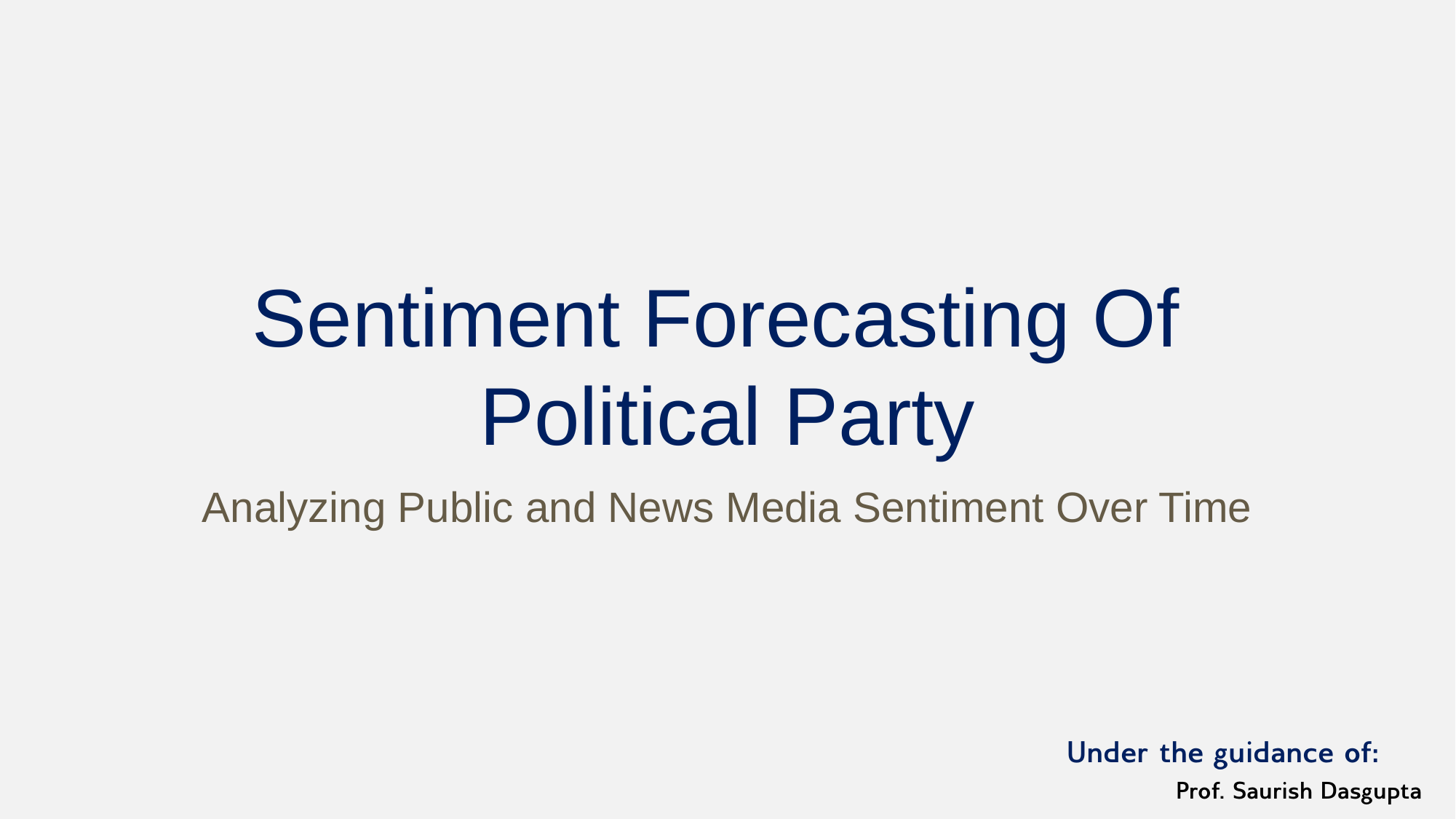

Sentiment Forecasting Of
Political Party

Analyzing Public and News Media Sentiment Over Time
Under the guidance of:
	Prof. Saurish Dasgupta